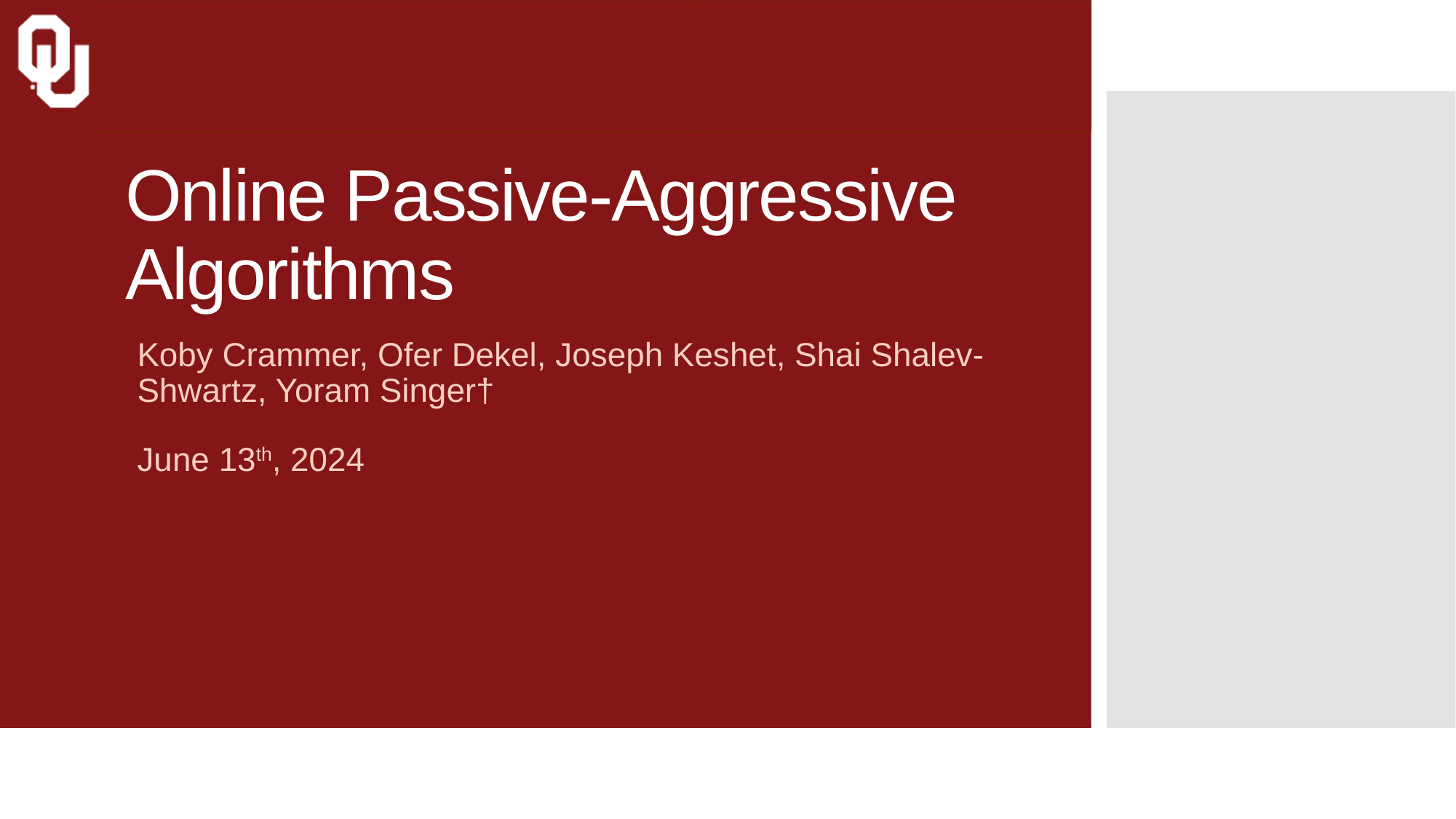

# Online Passive-Aggressive Algorithms
Koby Crammer, Ofer Dekel, Joseph Keshet, Shai Shalev-Shwartz, Yoram Singer†
June 13th, 2024